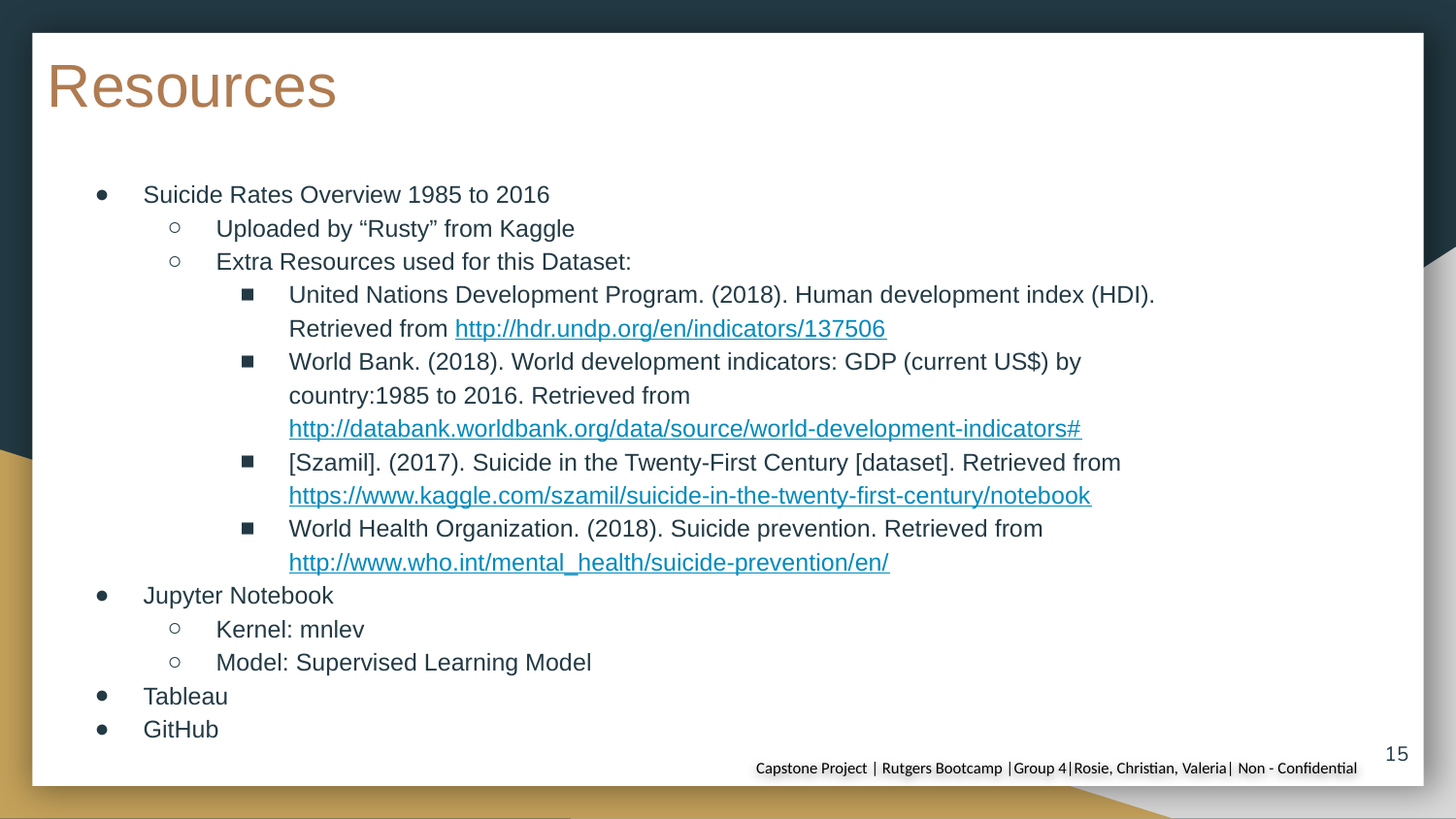

# Resources
Suicide Rates Overview 1985 to 2016
Uploaded by “Rusty” from Kaggle
Extra Resources used for this Dataset:
United Nations Development Program. (2018). Human development index (HDI). Retrieved from http://hdr.undp.org/en/indicators/137506
World Bank. (2018). World development indicators: GDP (current US$) by country:1985 to 2016. Retrieved from http://databank.worldbank.org/data/source/world-development-indicators#
[Szamil]. (2017). Suicide in the Twenty-First Century [dataset]. Retrieved from https://www.kaggle.com/szamil/suicide-in-the-twenty-first-century/notebook
World Health Organization. (2018). Suicide prevention. Retrieved from http://www.who.int/mental_health/suicide-prevention/en/
Jupyter Notebook
Kernel: mnlev
Model: Supervised Learning Model
Tableau
GitHub
15
Capstone Project | Rutgers Bootcamp |Group 4|Rosie, Christian, Valeria| Non - Confidential